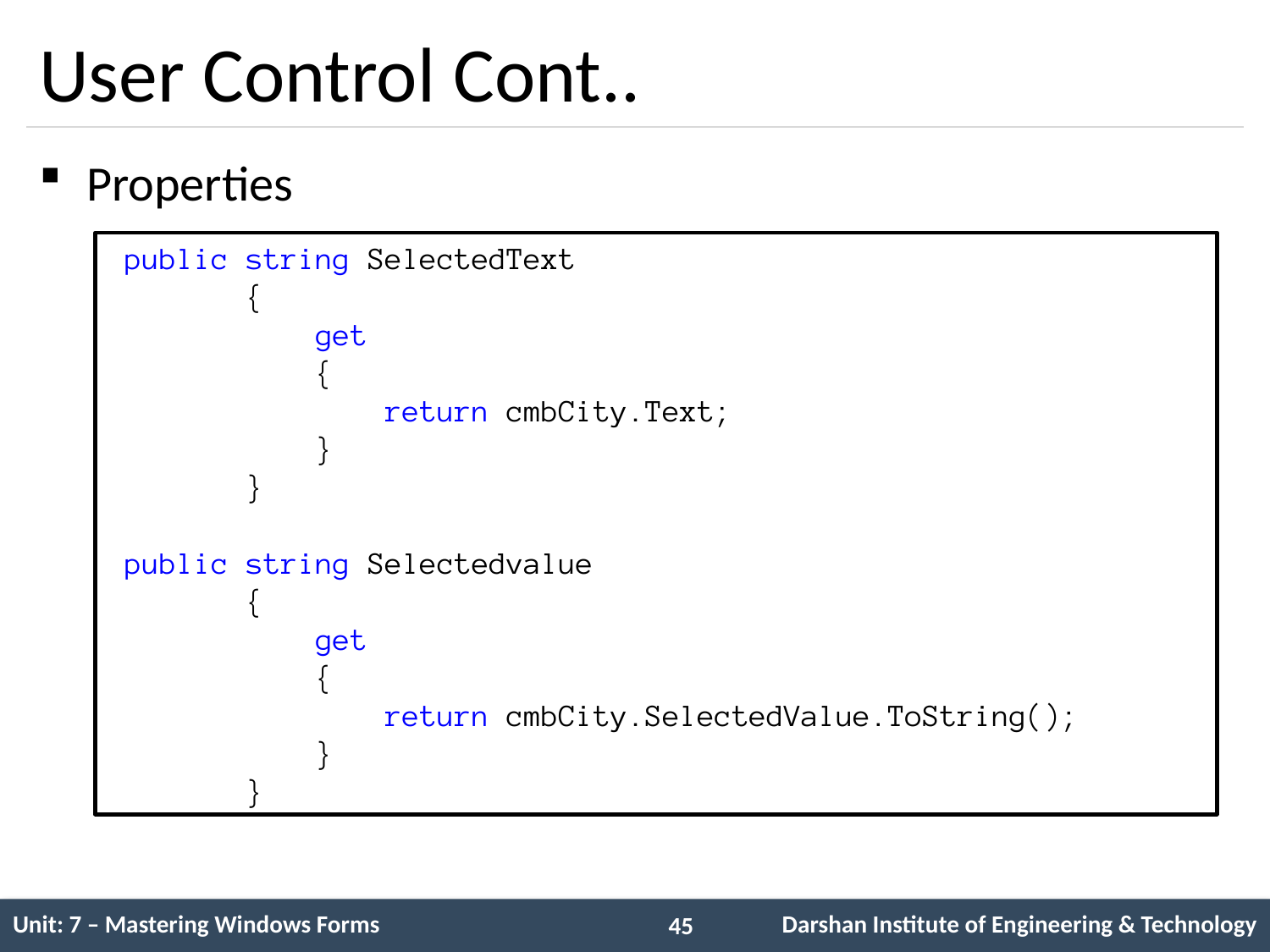

# User Control Cont..
Properties

 public string SelectedText
        {
            get
            {
                return cmbCity.Text;
            }
        }

 public string Selectedvalue
        {
            get
            {
                return cmbCity.SelectedValue.ToString();
            }
        }